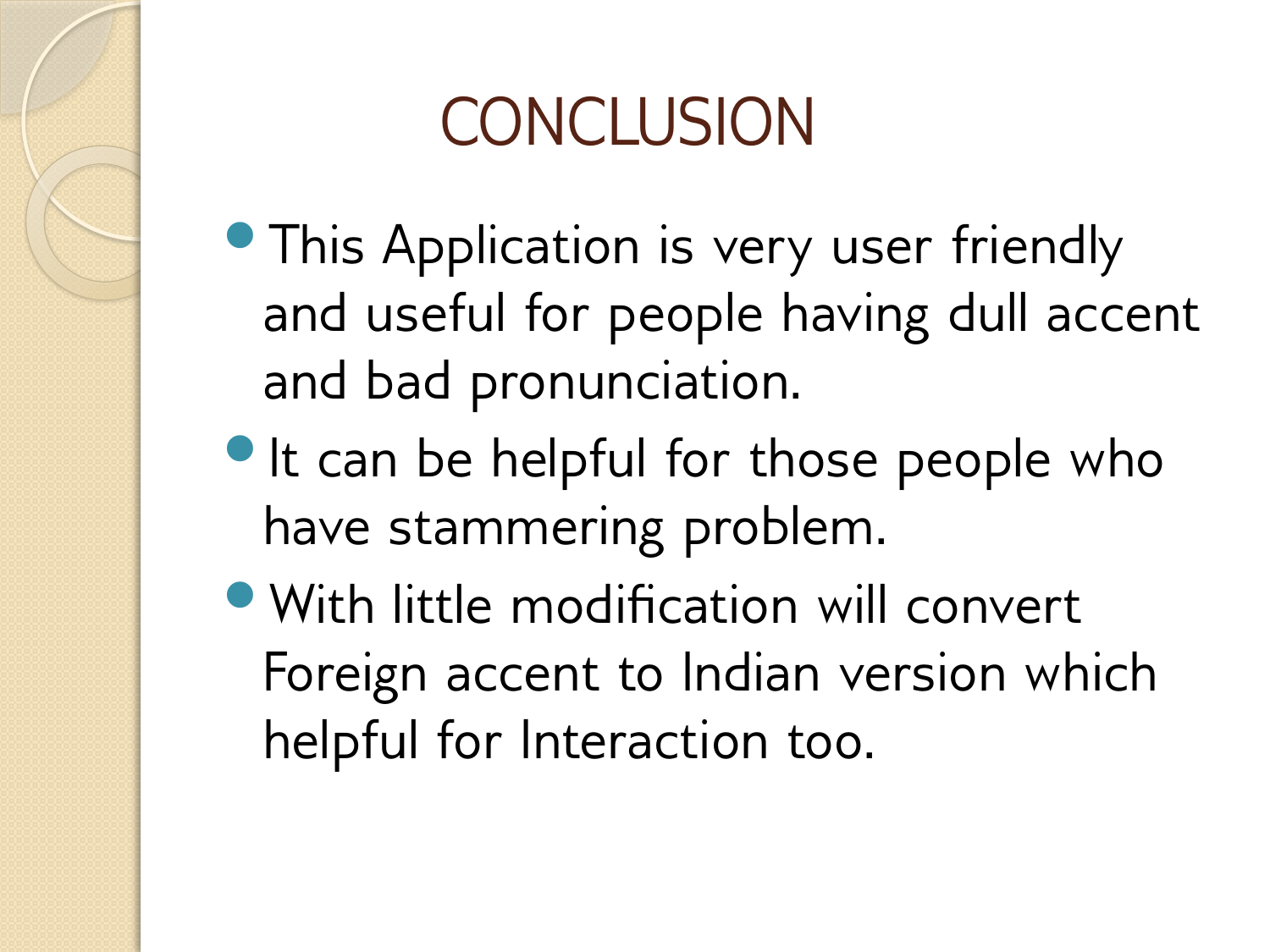

# CONCLUSION
This Application is very user friendly and useful for people having dull accent and bad pronunciation.
It can be helpful for those people who have stammering problem.
With little modification will convert Foreign accent to Indian version which helpful for Interaction too.